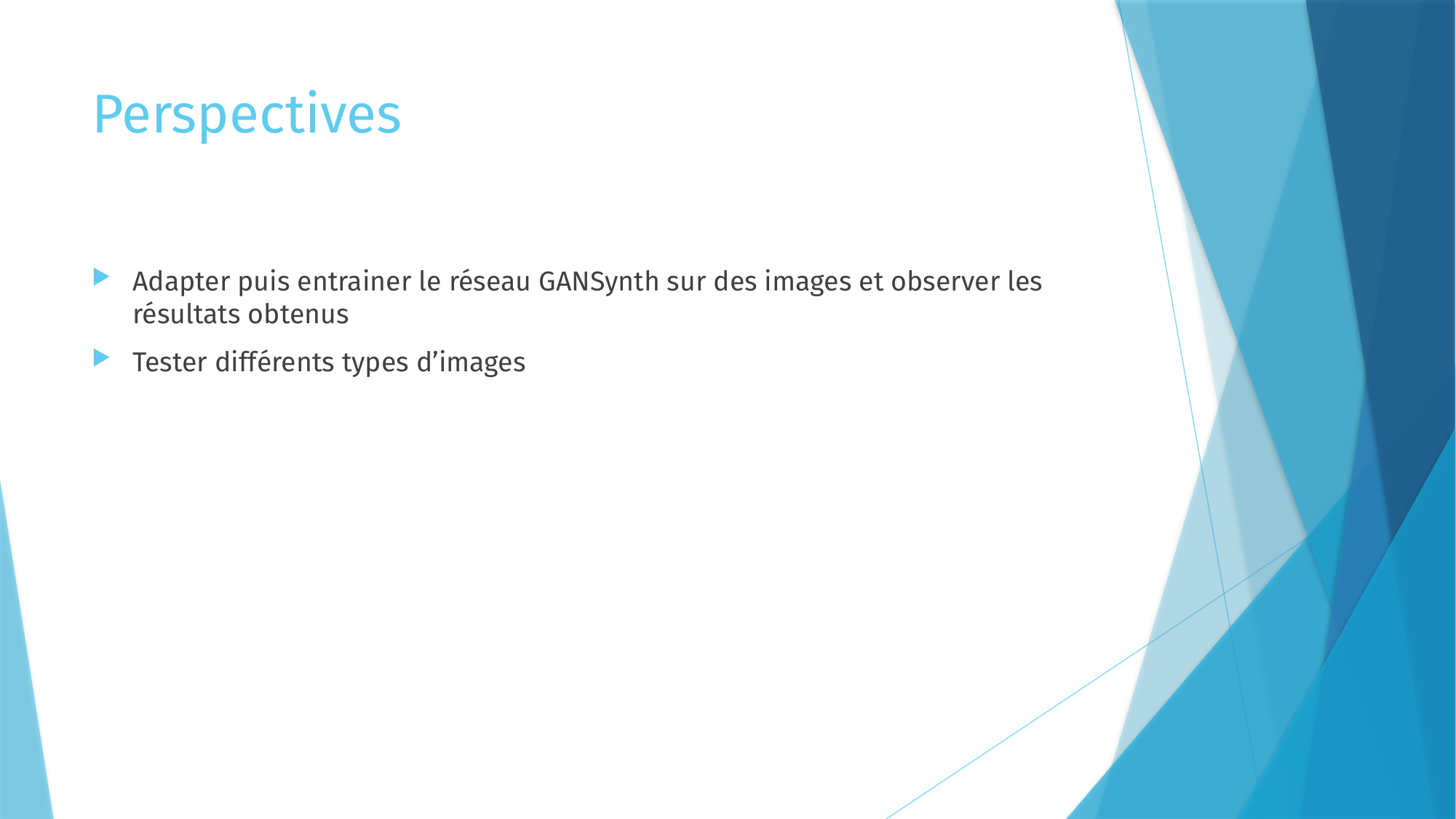

# Perspectives
Adapter puis entrainer le réseau GANSynth sur des images et observer les résultats obtenus
Tester différents types d’images